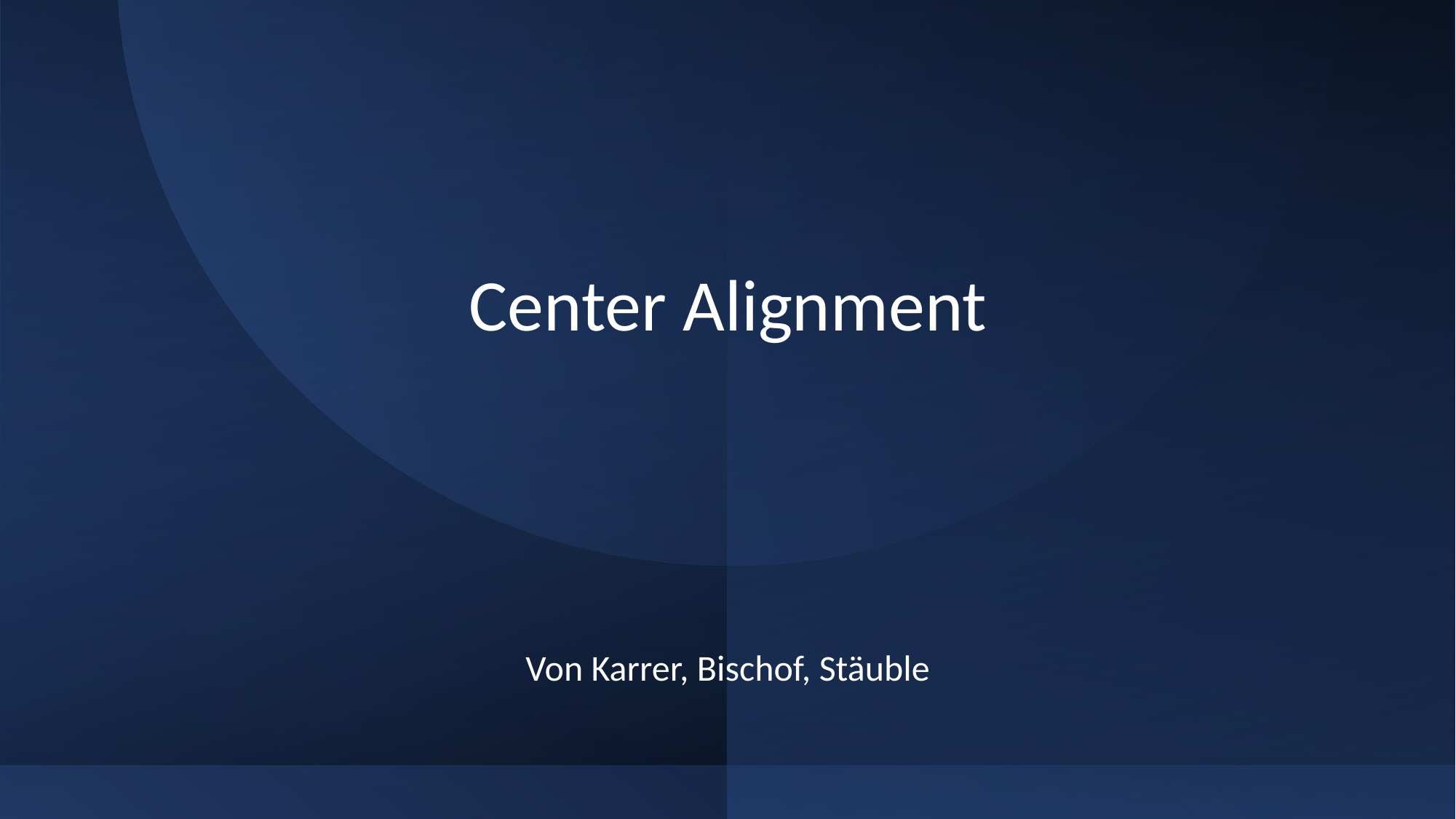

# Center Alignment
Von Karrer, Bischof, Stäuble